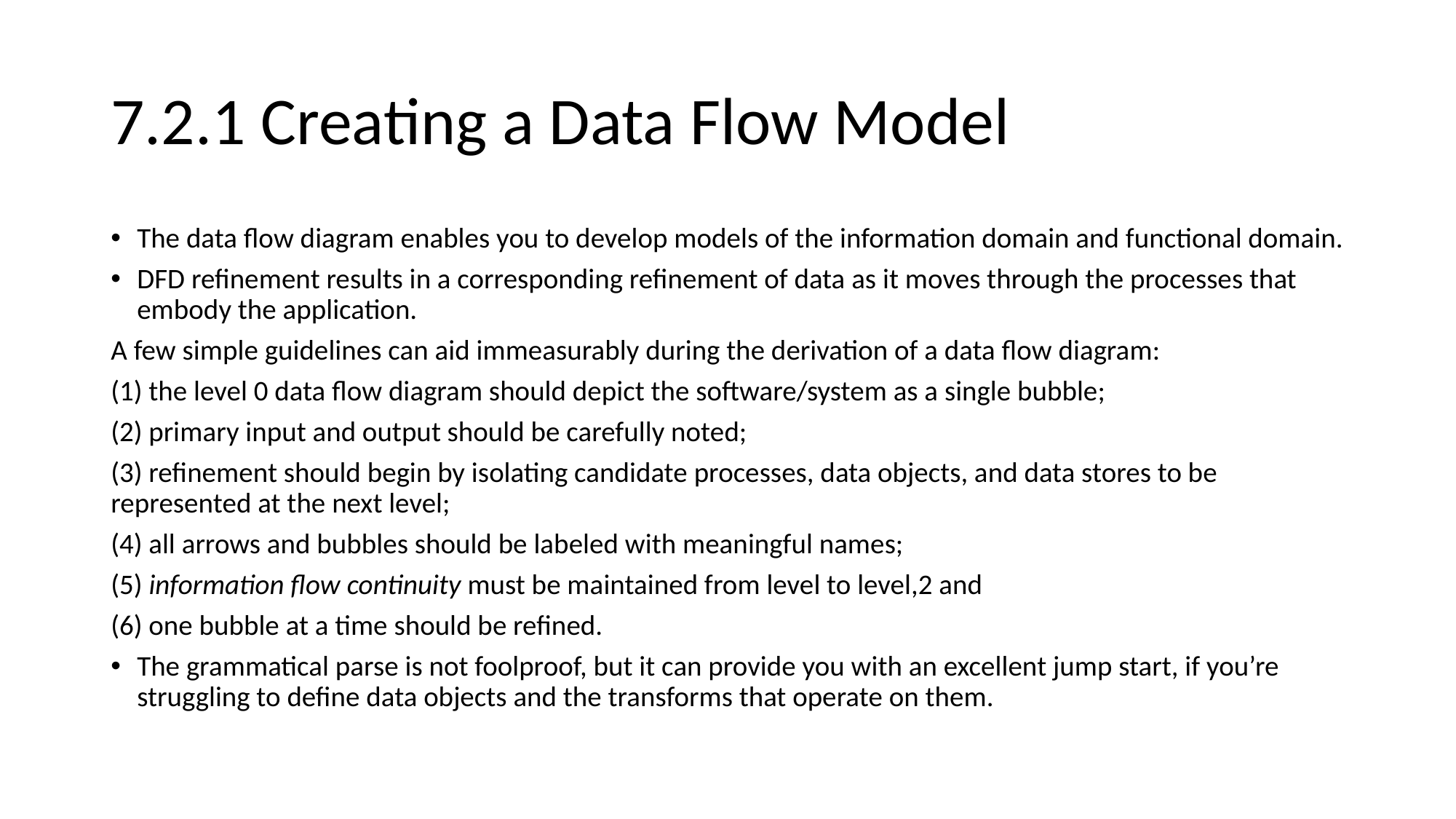

# 7.2.1 Creating a Data Flow Model
The data flow diagram enables you to develop models of the information domain and functional domain.
DFD refinement results in a corresponding refinement of data as it moves through the processes that embody the application.
A few simple guidelines can aid immeasurably during the derivation of a data flow diagram:
(1) the level 0 data flow diagram should depict the software/system as a single bubble;
(2) primary input and output should be carefully noted;
(3) refinement should begin by isolating candidate processes, data objects, and data stores to be represented at the next level;
(4) all arrows and bubbles should be labeled with meaningful names;
(5) information flow continuity must be maintained from level to level,2 and
(6) one bubble at a time should be refined.
The grammatical parse is not foolproof, but it can provide you with an excellent jump start, if you’re struggling to define data objects and the transforms that operate on them.